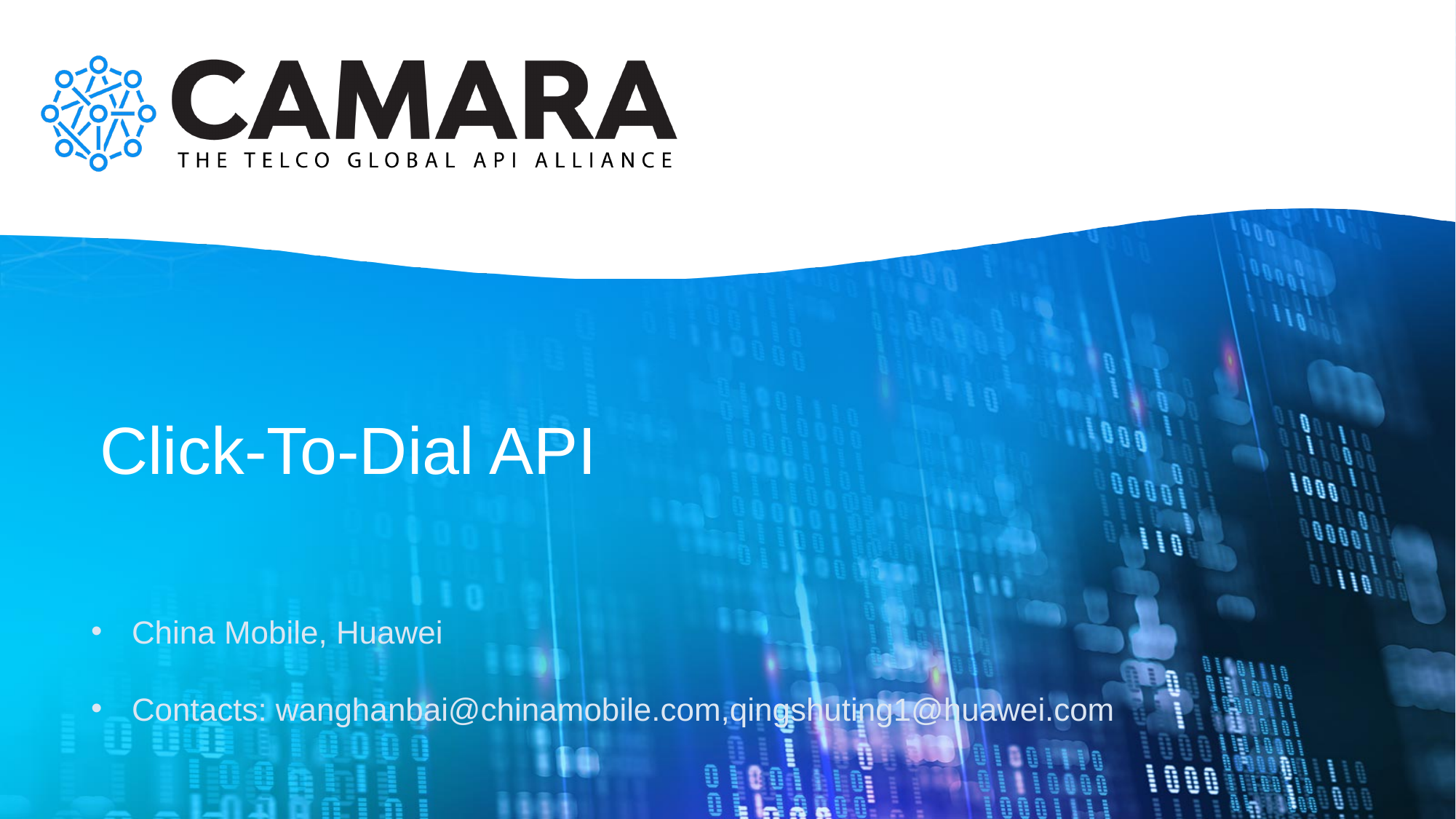

Click-To-Dial API
China Mobile, Huawei

Contacts: wanghanbai@chinamobile.com,qingshuting1@huawei.com